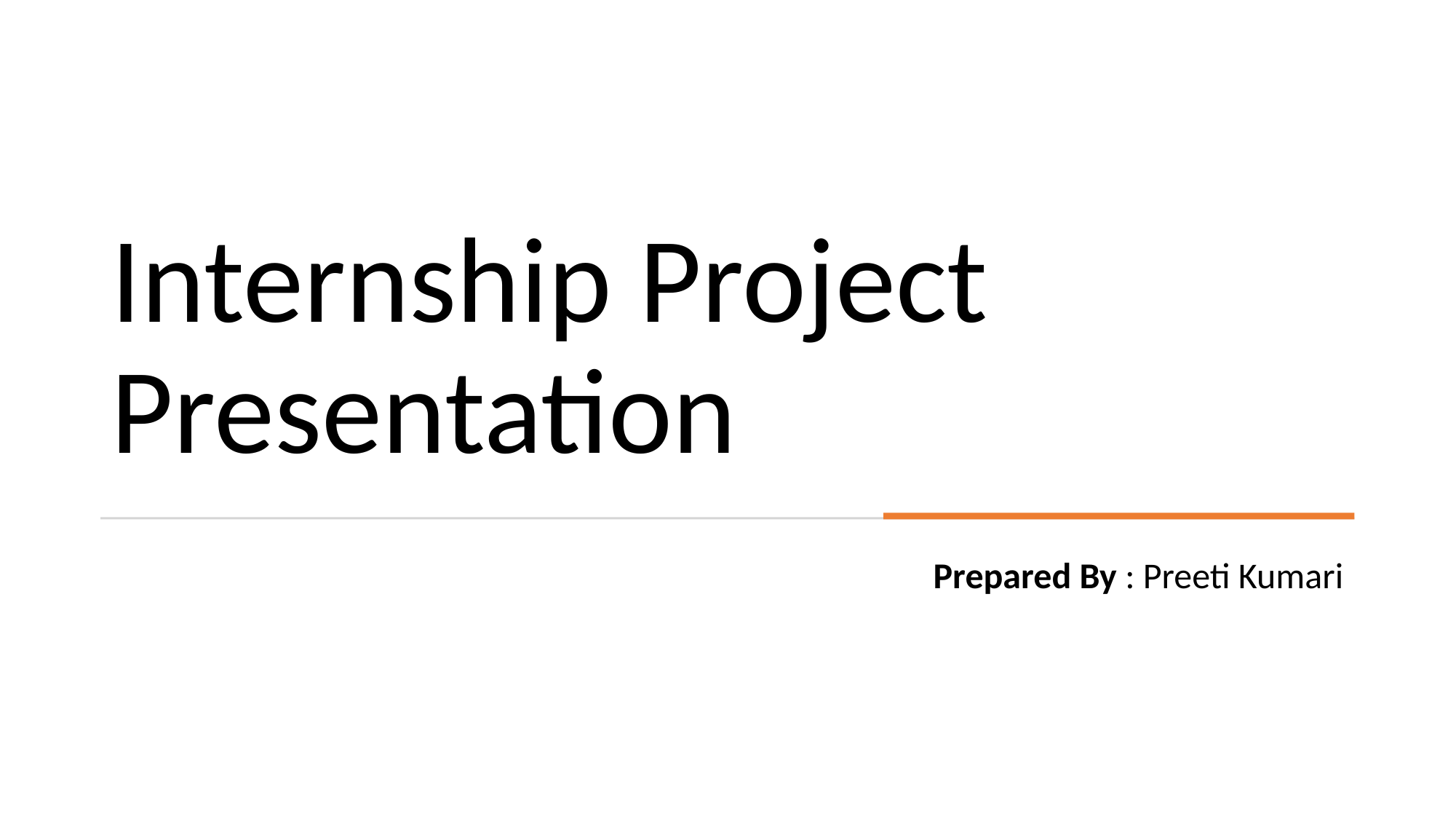

# Internship Project Presentation

Prepared By : Preeti Kumari